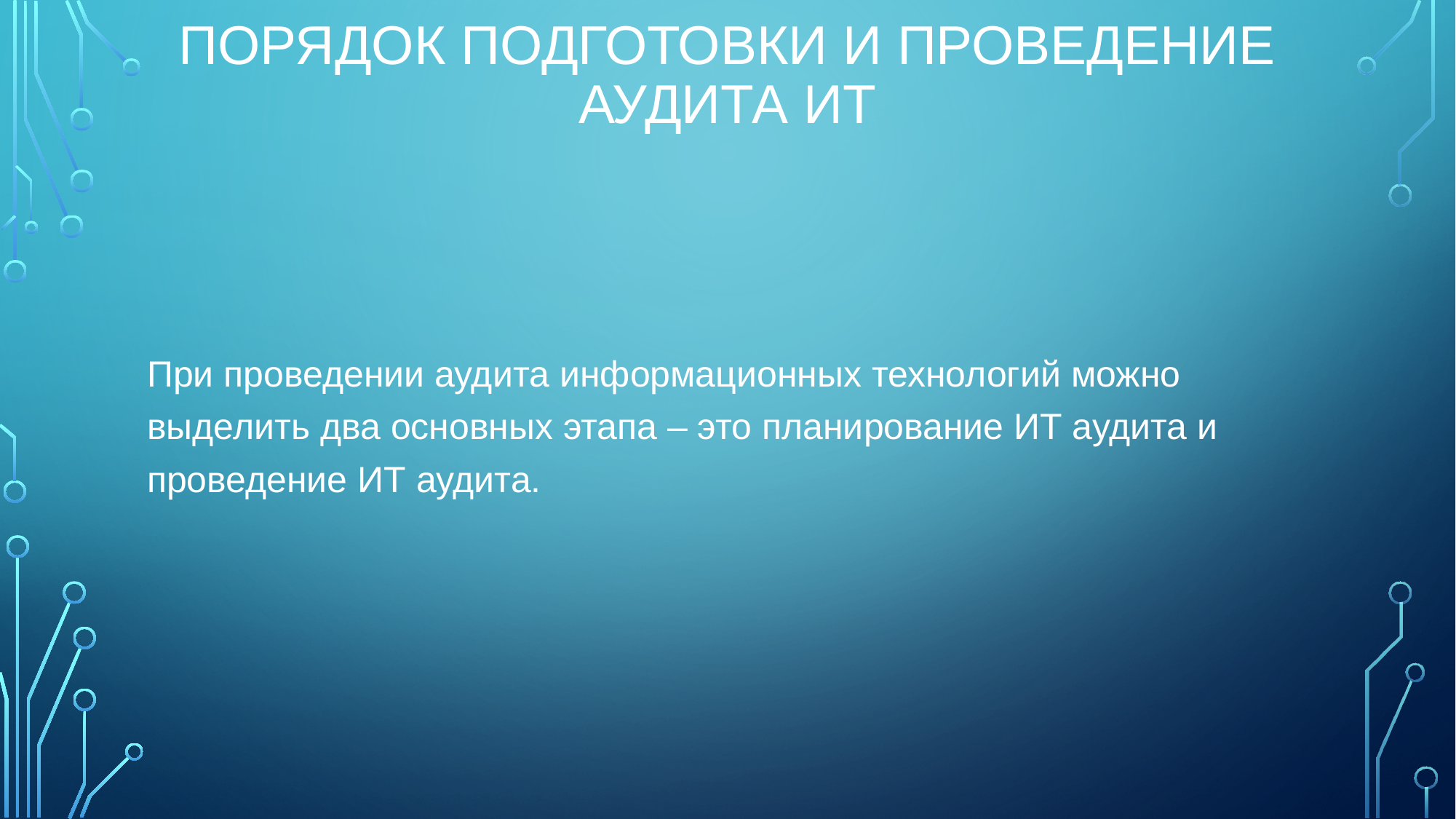

# Порядок подготовки и проведение аудита ИТ
При проведении аудита информационных технологий можно выделить два основных этапа – это планирование ИТ аудита и проведение ИТ аудита.